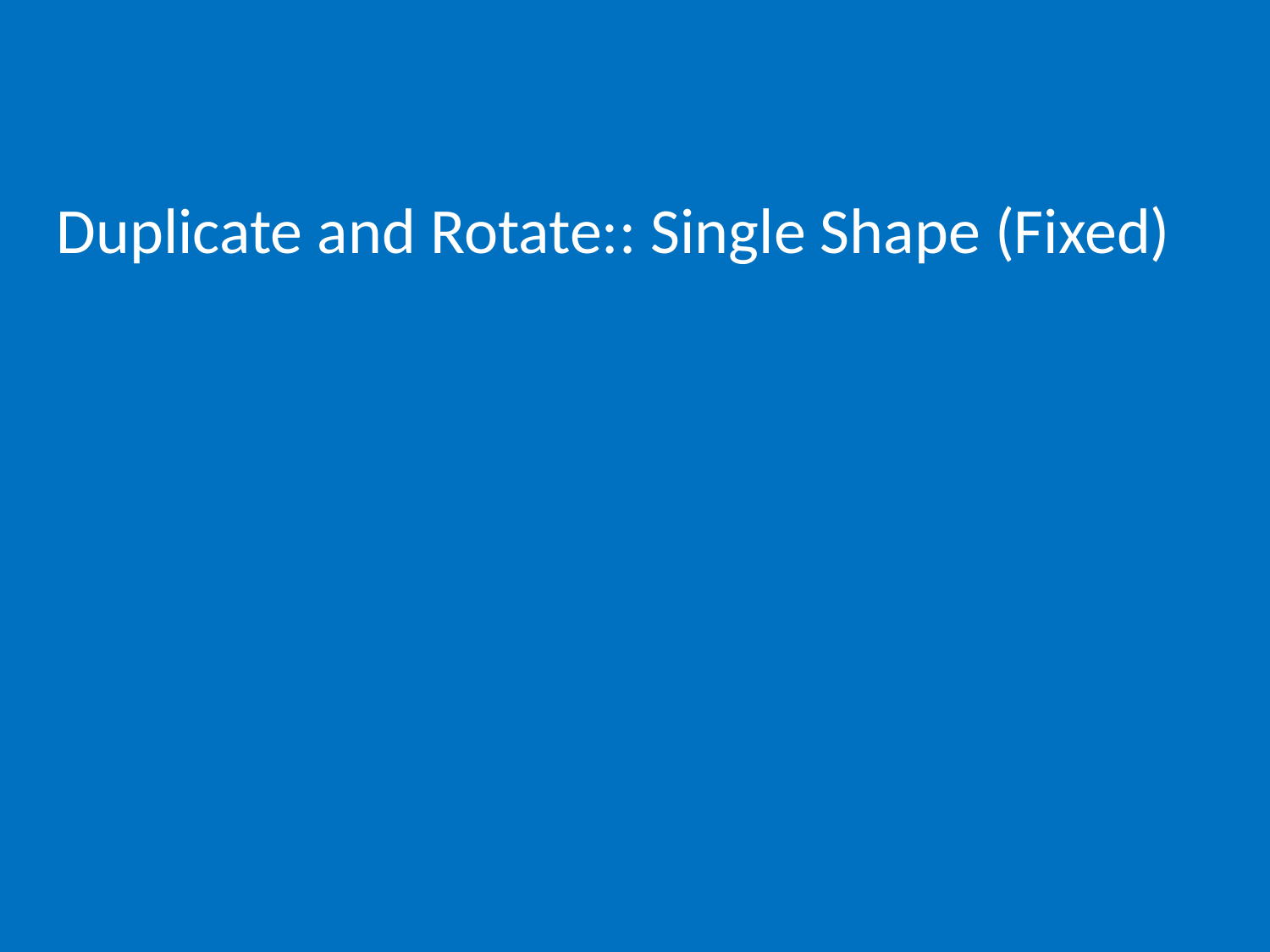

# Duplicate and Rotate:: Single Shape (Fixed)